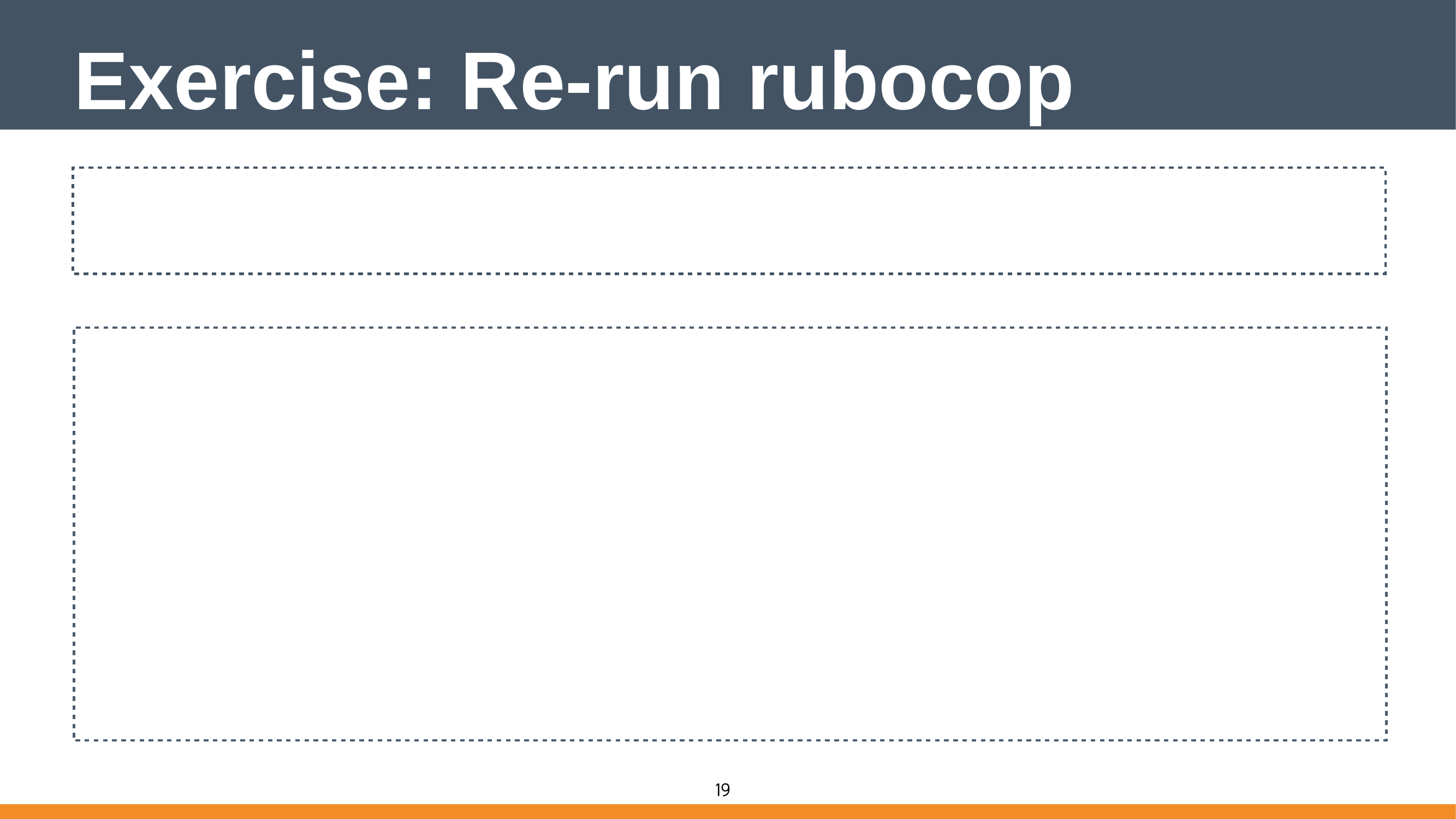

# Exercise: Re-run rubocop
$ rubocop
Offences:

recipes/default.rb:19:87: C: Trailing whitespace detected.
execute "mv /etc/httpd/conf.d/welcome.conf /etc/httpd/conf.d/welcome.conf.disabled" do
                                                                                      ^

4 files inspected, 1 offence detected
19